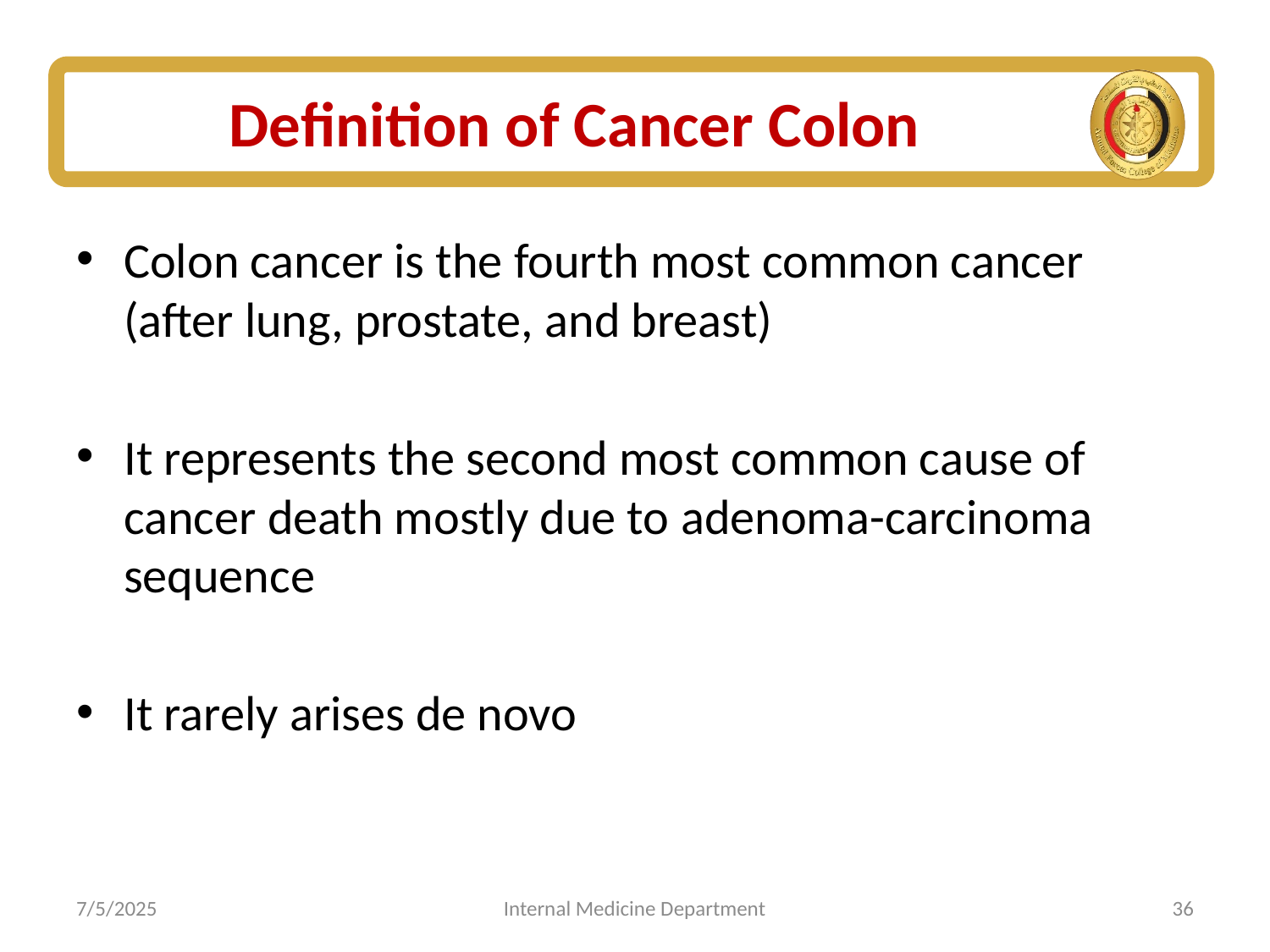

# Definition of Cancer Colon
Colon cancer is the fourth most common cancer (after lung, prostate, and breast)

It represents the second most common cause of cancer death mostly due to adenoma-carcinoma sequence

It rarely arises de novo

7/5/2025
Internal Medicine Department
36